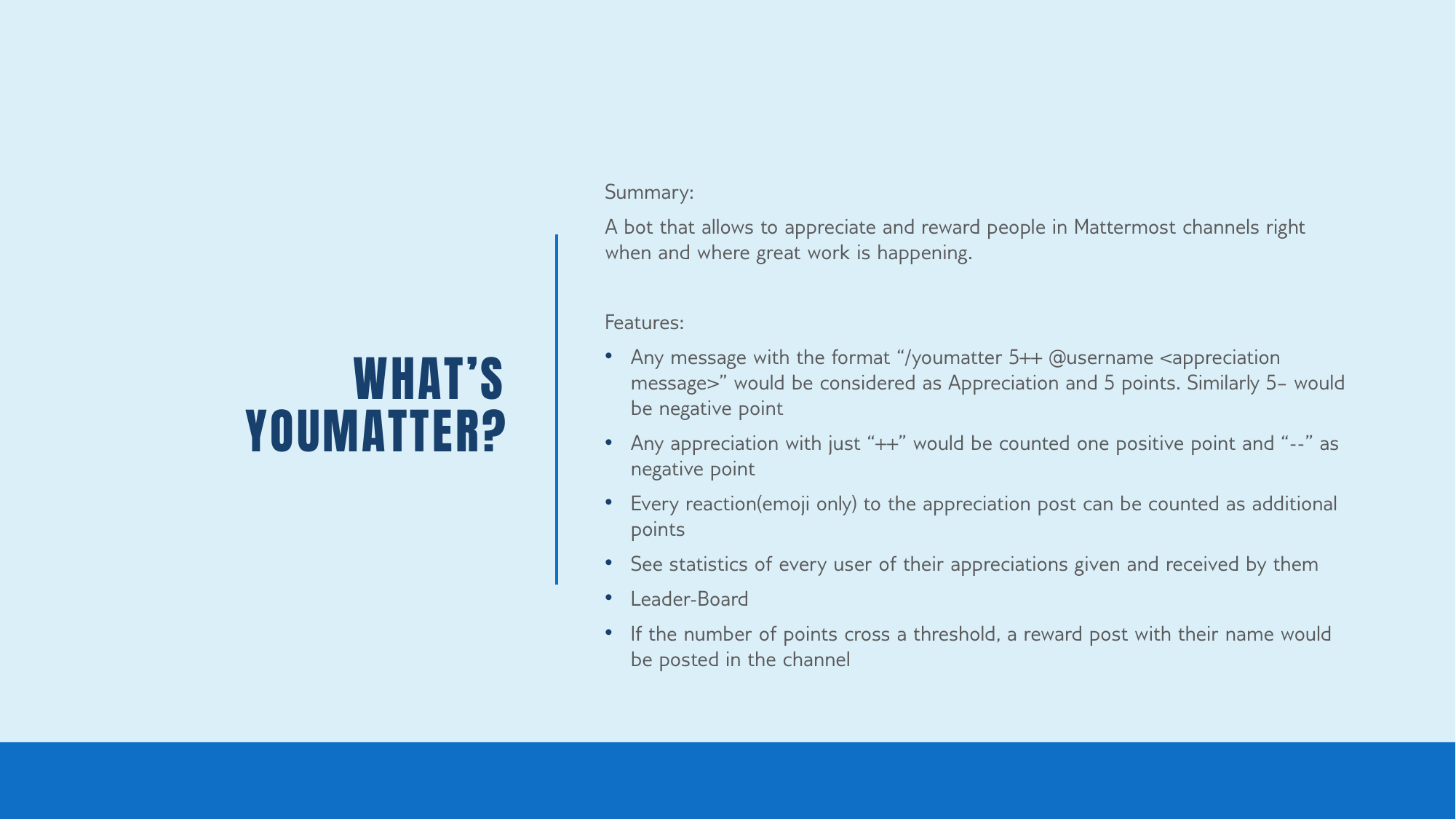

# WHAT’S YOUMATTER?

Summary:
A bot that allows to appreciate and reward people in Mattermost channels right when and where great work is happening.

Features:
Any message with the format “/youmatter 5++ @username <appreciation message>” would be considered as Appreciation and 5 points. Similarly 5– would be negative point
Any appreciation with just “++” would be counted one positive point and “--” as negative point
Every reaction(emoji only) to the appreciation post can be counted as additional points
See statistics of every user of their appreciations given and received by them
Leader-Board
If the number of points cross a threshold, a reward post with their name would be posted in the channel